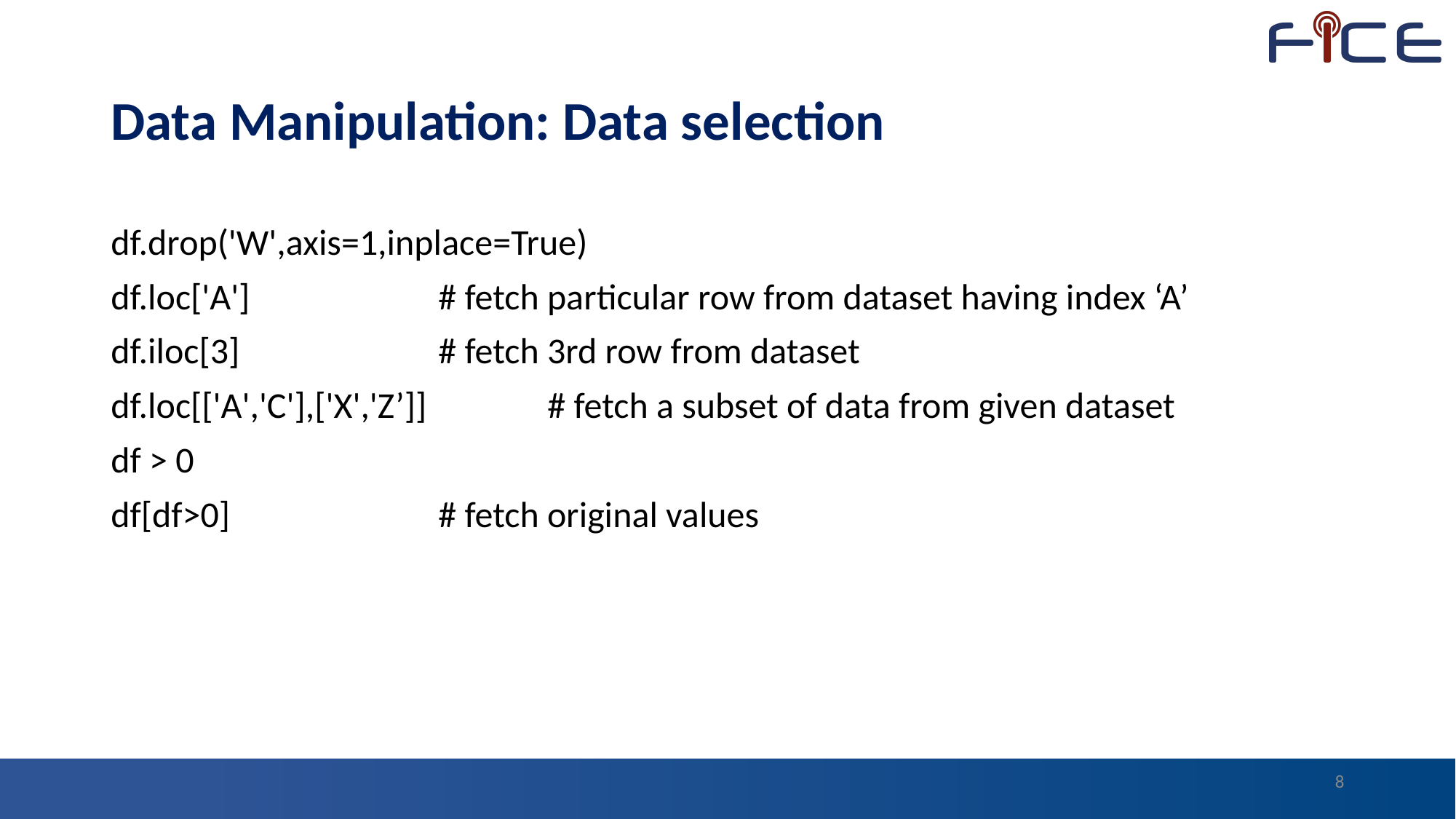

# Data Manipulation: Data selection
df.drop('W',axis=1,inplace=True)
df.loc['A']   		# fetch particular row from dataset having index ‘A’
df.iloc[3]     		# fetch 3rd row from dataset
df.loc[['A','C'],['X','Z’]]		# fetch a subset of data from given dataset
df > 0
df[df>0]		# fetch original values

8